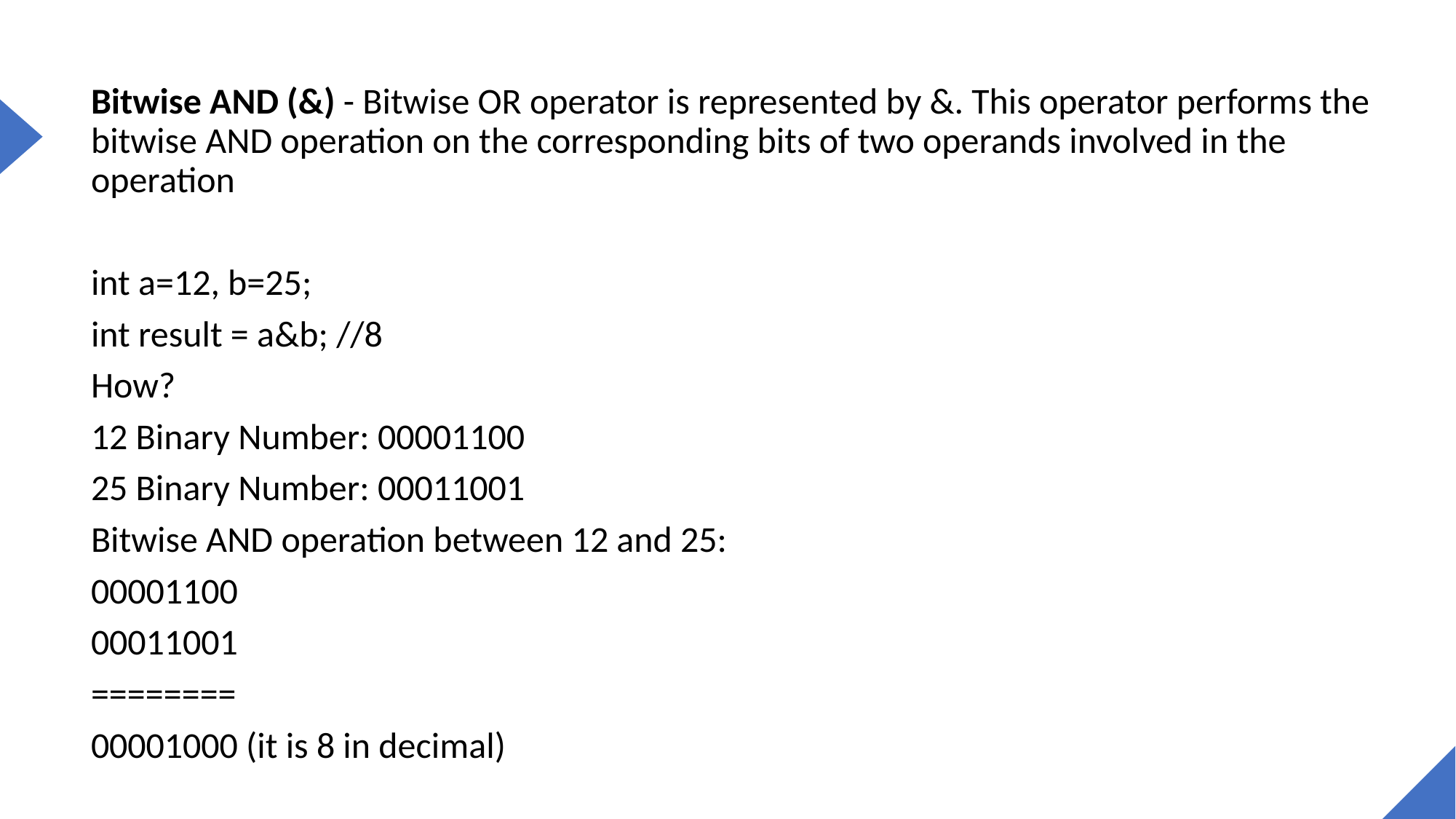

Bitwise AND (&) - Bitwise OR operator is represented by &. This operator performs the bitwise AND operation on the corresponding bits of two operands involved in the operation

int a=12, b=25;
int result = a&b; //8
How?
12 Binary Number: 00001100
25 Binary Number: 00011001
Bitwise AND operation between 12 and 25:
00001100
00011001
========
00001000 (it is 8 in decimal)